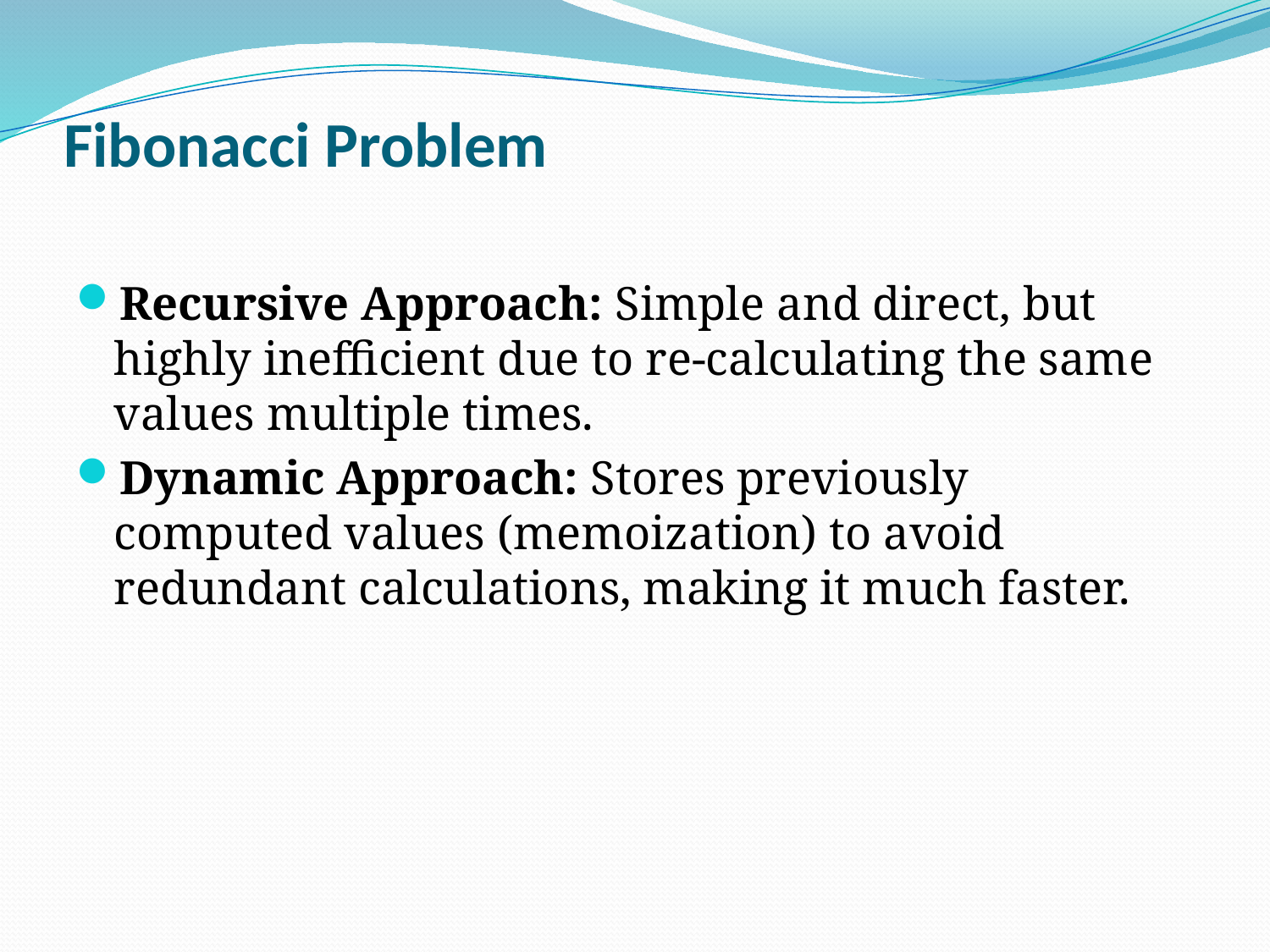

# Fibonacci Problem
Recursive Approach: Simple and direct, but highly inefficient due to re-calculating the same values multiple times.
Dynamic Approach: Stores previously computed values (memoization) to avoid redundant calculations, making it much faster.